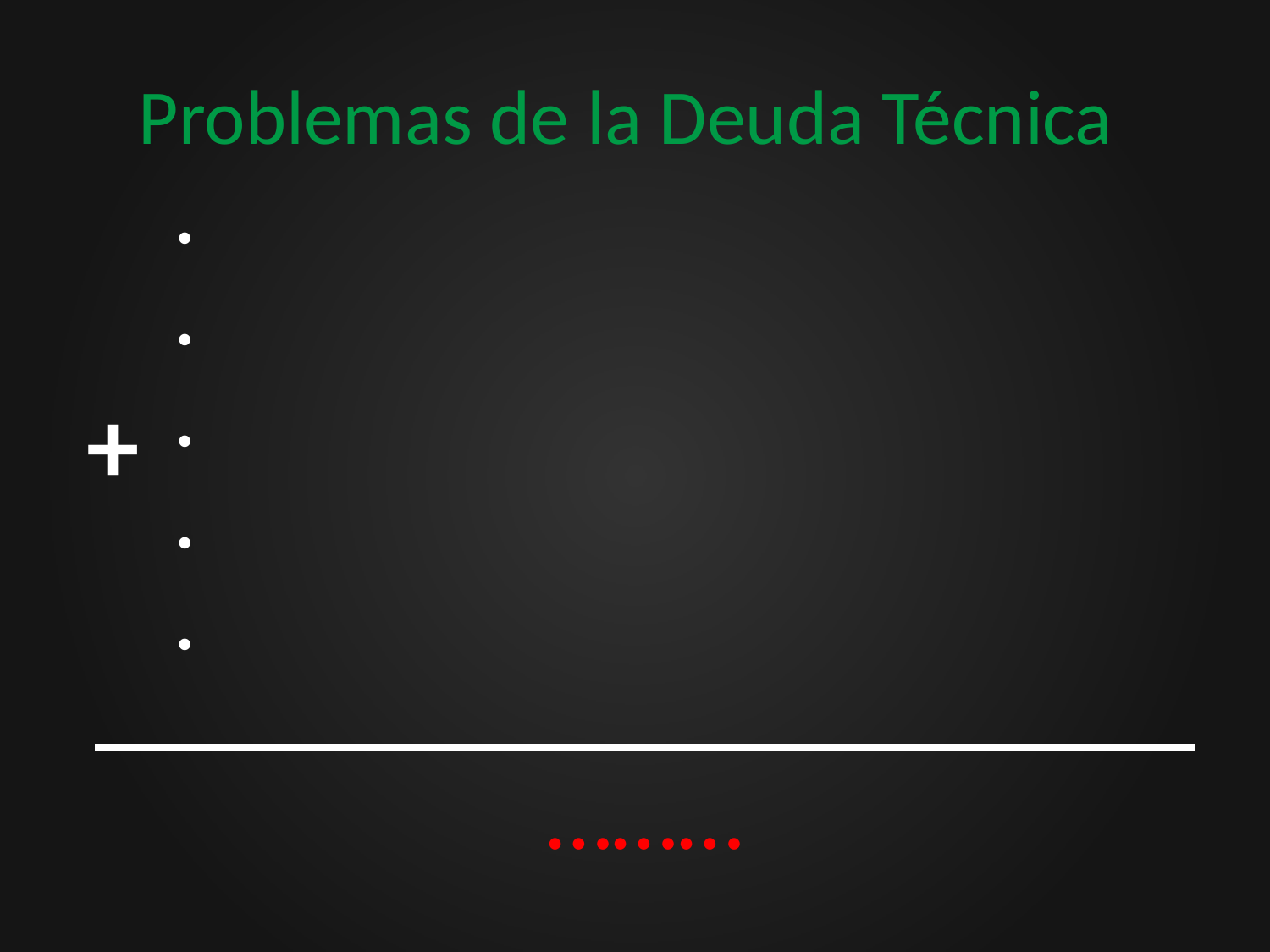

# Problemas de la Deuda Técnica

+
………